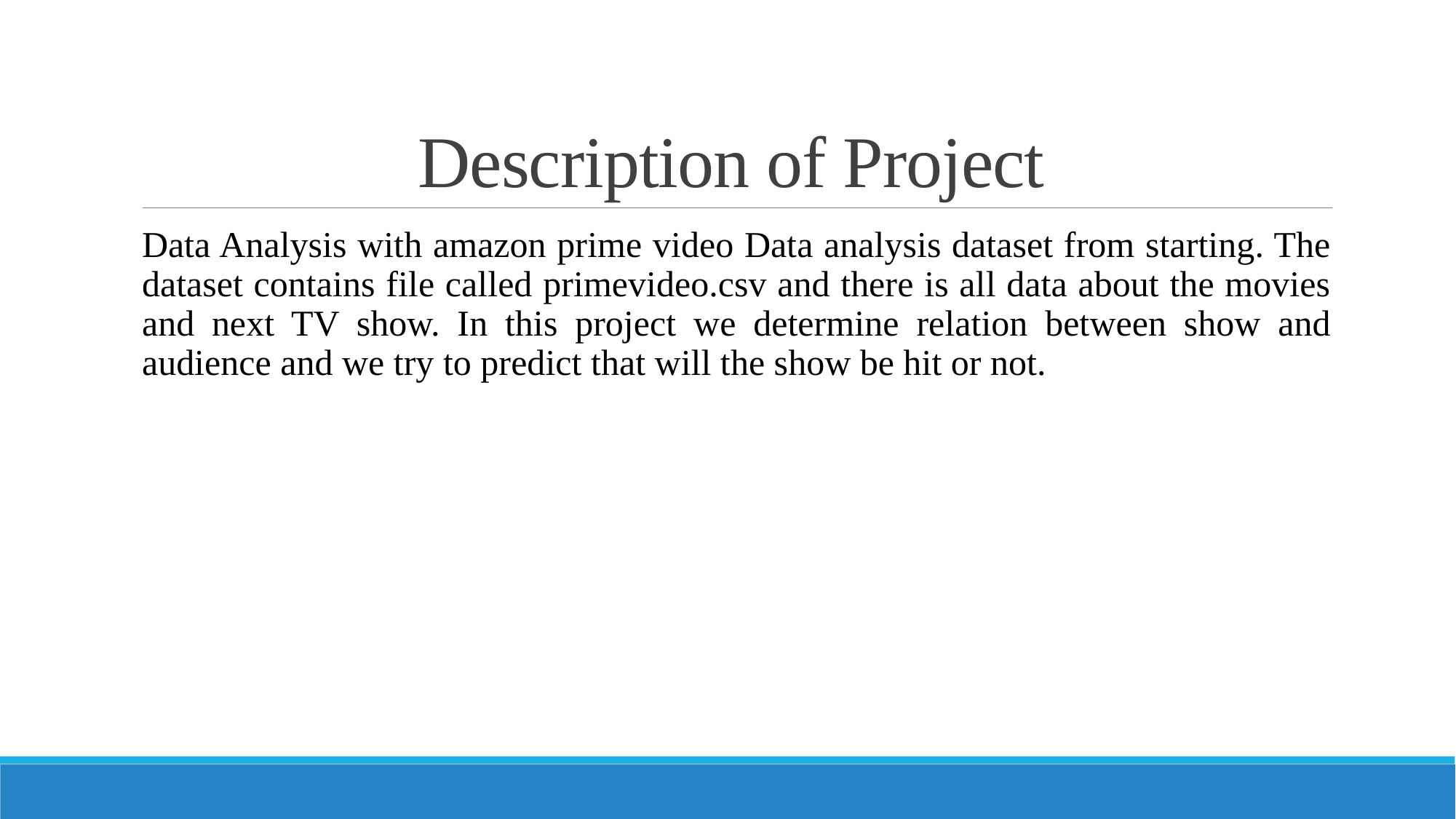

# Description of Project
Data Analysis with amazon prime video Data analysis dataset from starting. The dataset contains file called primevideo.csv and there is all data about the movies and next TV show. In this project we determine relation between show and audience and we try to predict that will the show be hit or not.